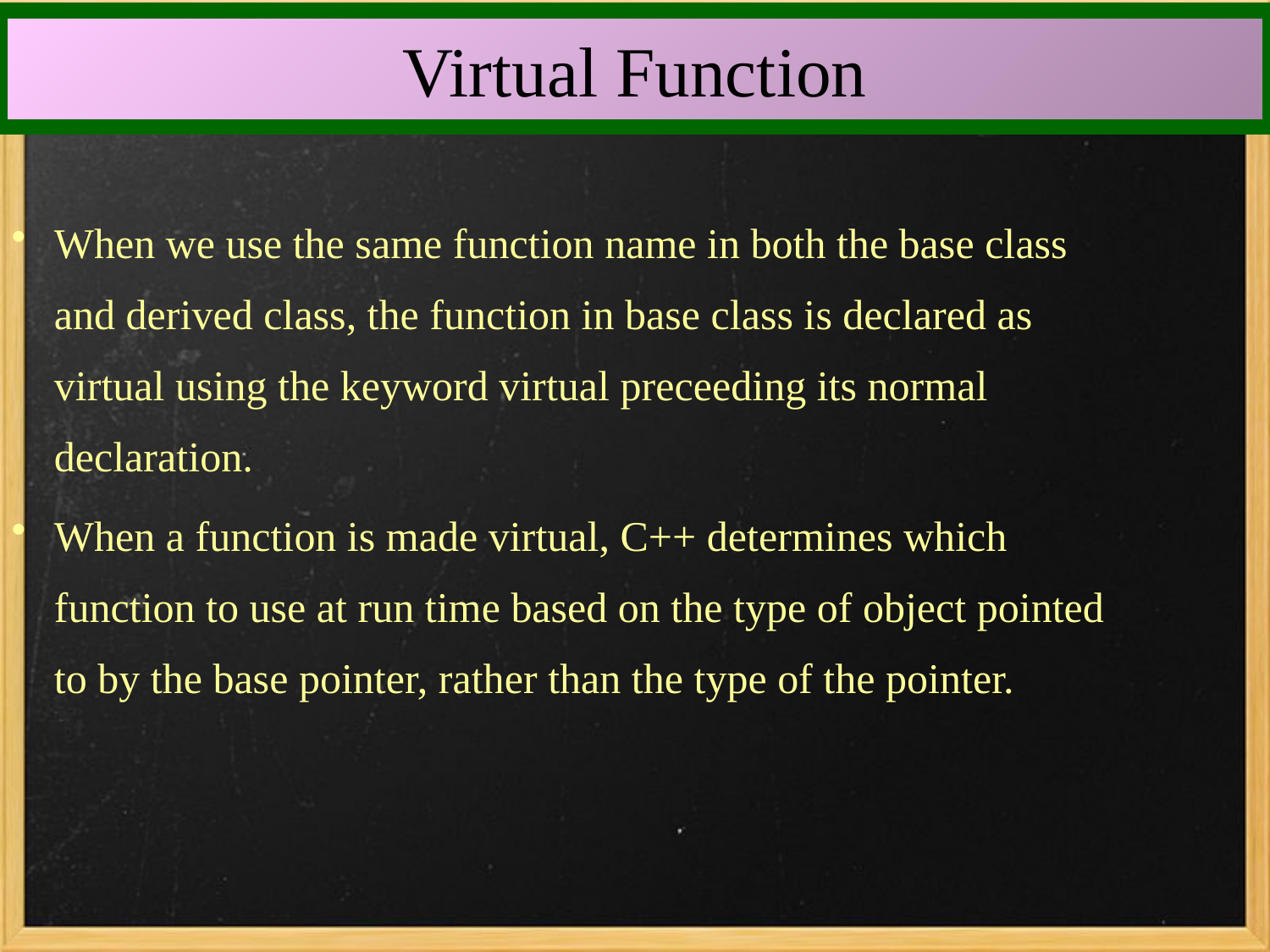

Virtual Function
When we use the same function name in both the base class and derived class, the function in base class is declared as virtual using the keyword virtual preceeding its normal declaration.
When a function is made virtual, C++ determines which function to use at run time based on the type of object pointed to by the base pointer, rather than the type of the pointer.